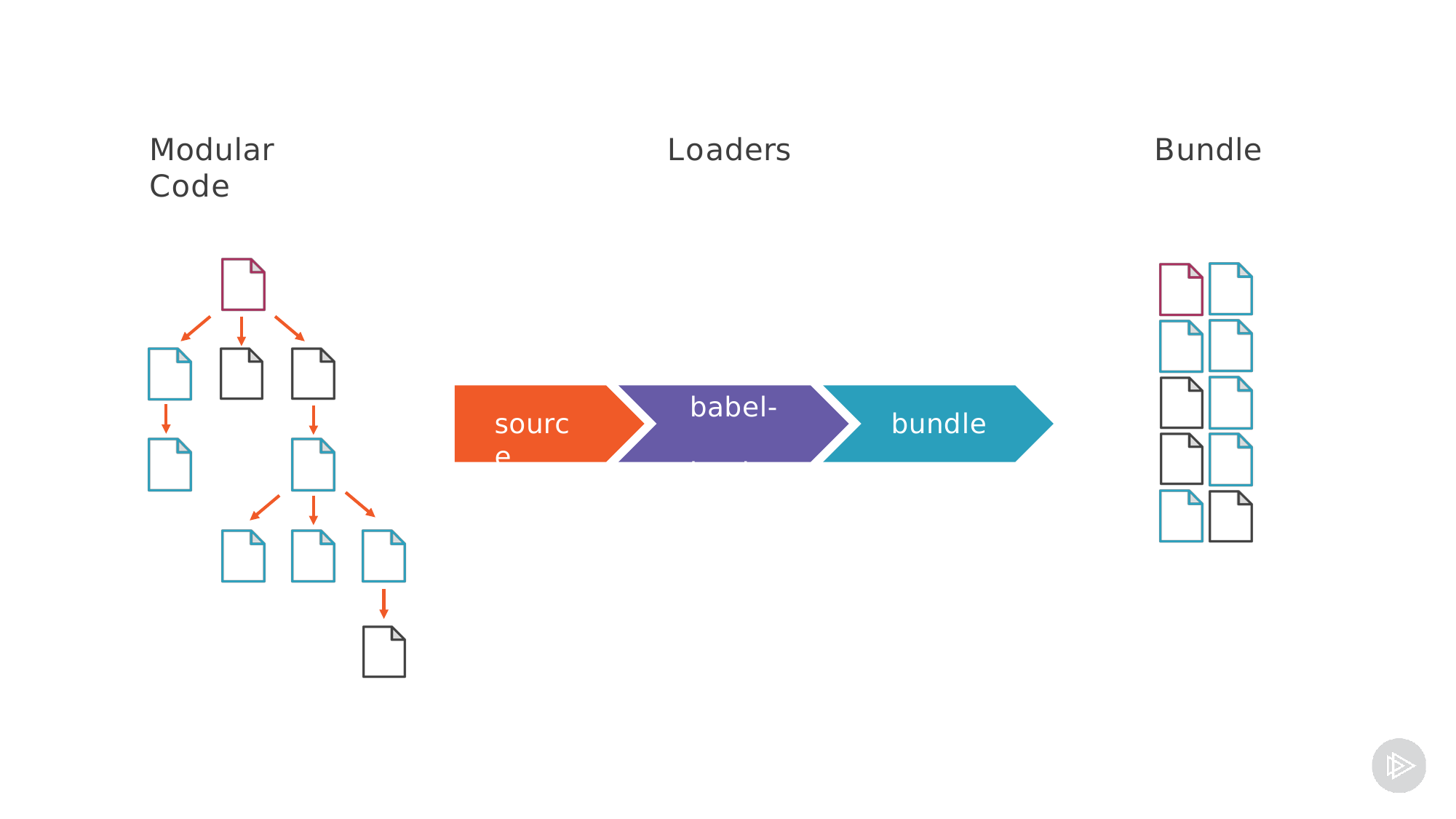

# Modular Code
Bundle
Loaders

babel-  loader

source
bundle